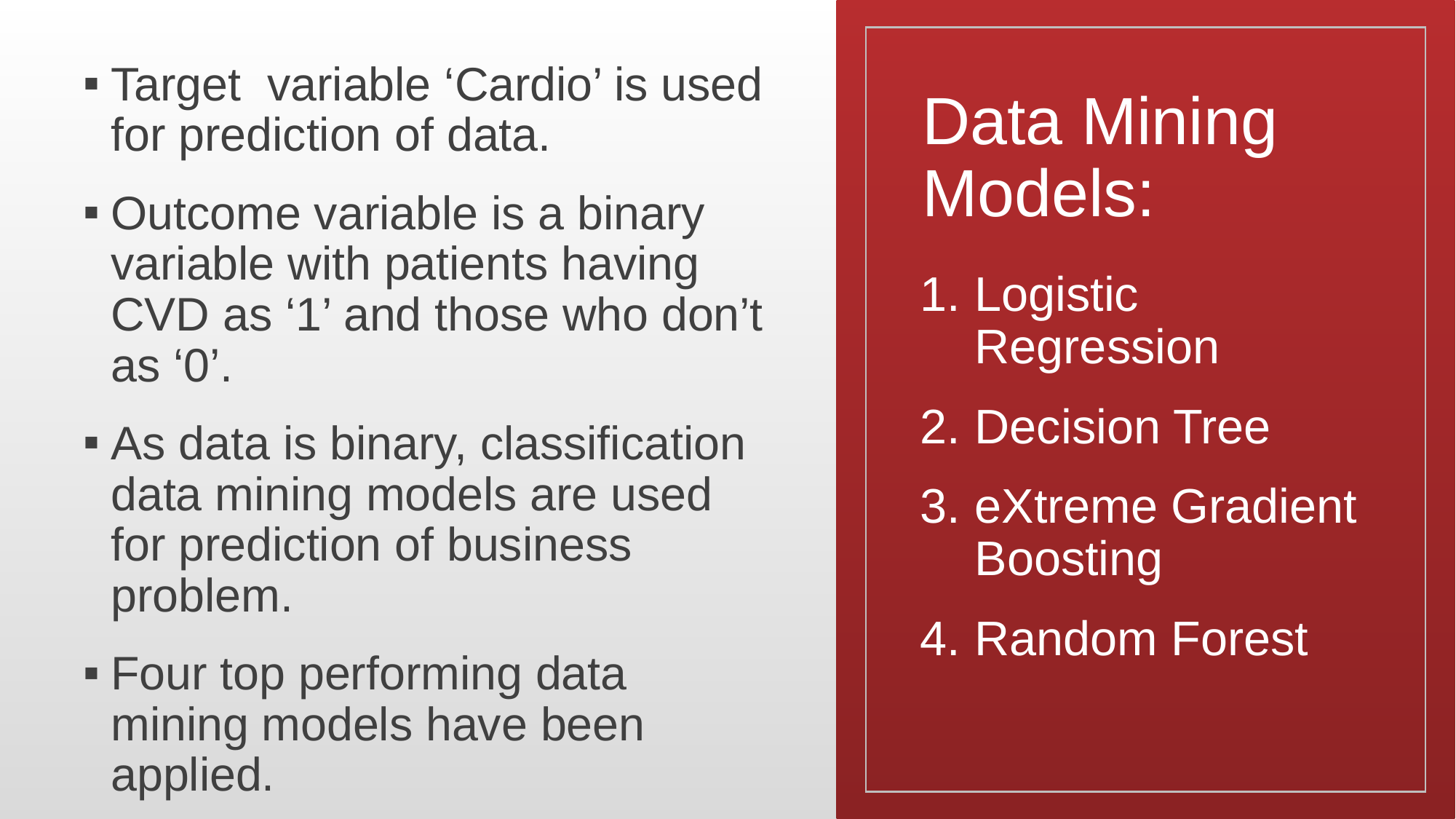

# Data Mining Models:
Target  variable ‘Cardio’ is used for prediction of data.
Outcome variable is a binary variable with patients having CVD as ‘1’ and those who don’t as ‘0’.
As data is binary, classification data mining models are used for prediction of business problem.
Four top performing data mining models have been applied.
Logistic Regression
Decision Tree
eXtreme Gradient Boosting
Random Forest